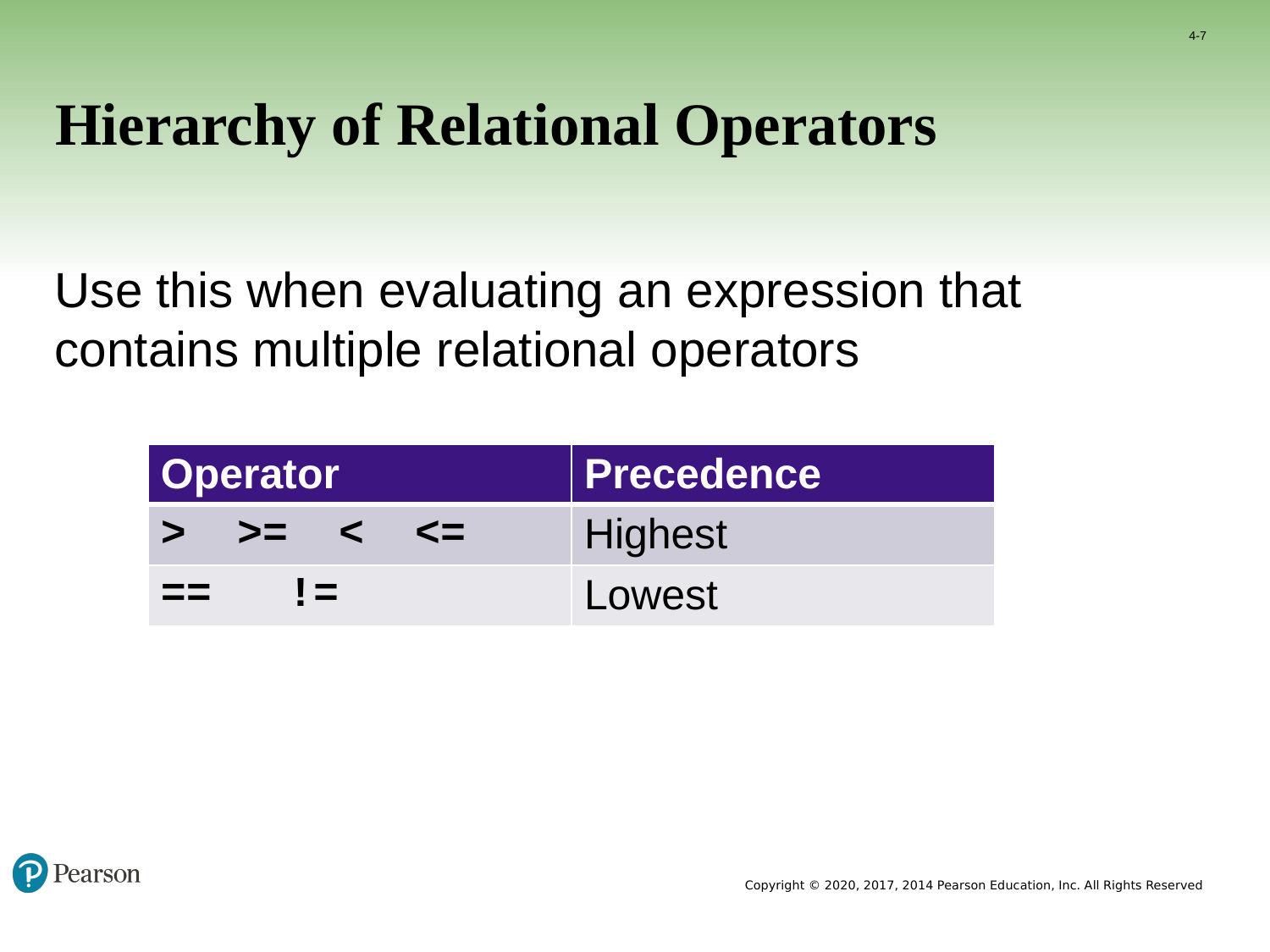

4-7
# Hierarchy of Relational Operators
Use this when evaluating an expression that contains multiple relational operators
| Operator | Precedence |
| --- | --- |
| > >= < <= | Highest |
| == != | Lowest |